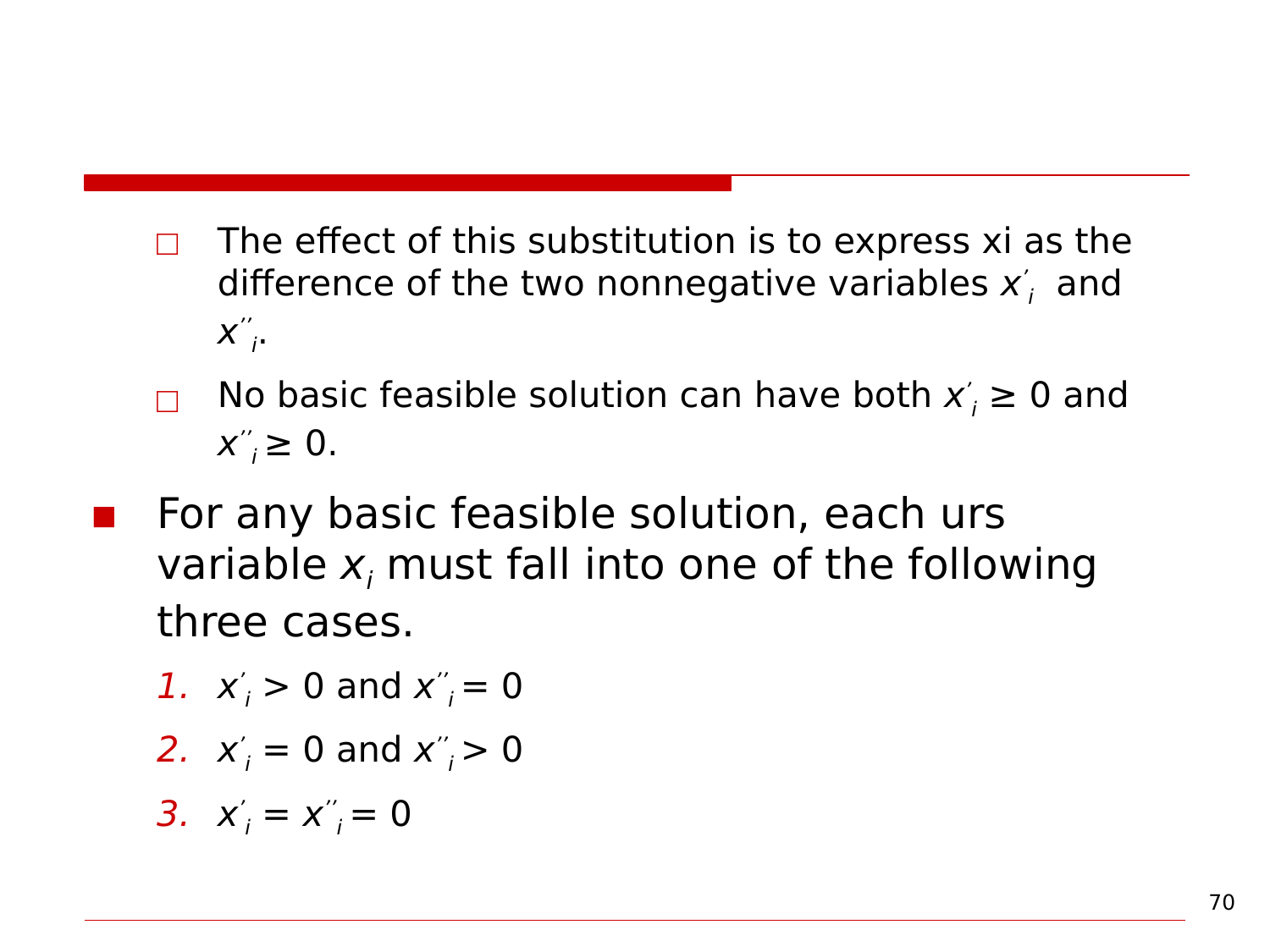

#
The effect of this substitution is to express xi as the difference of the two nonnegative variables x’i  and x’’i.
No basic feasible solution can have both x’i ≥ 0 and x’’i ≥ 0.
For any basic feasible solution, each urs variable xi must fall into one of the following three cases.
x’i > 0 and x’’i = 0
x’i = 0 and x’’i > 0
x’i = x’’i = 0